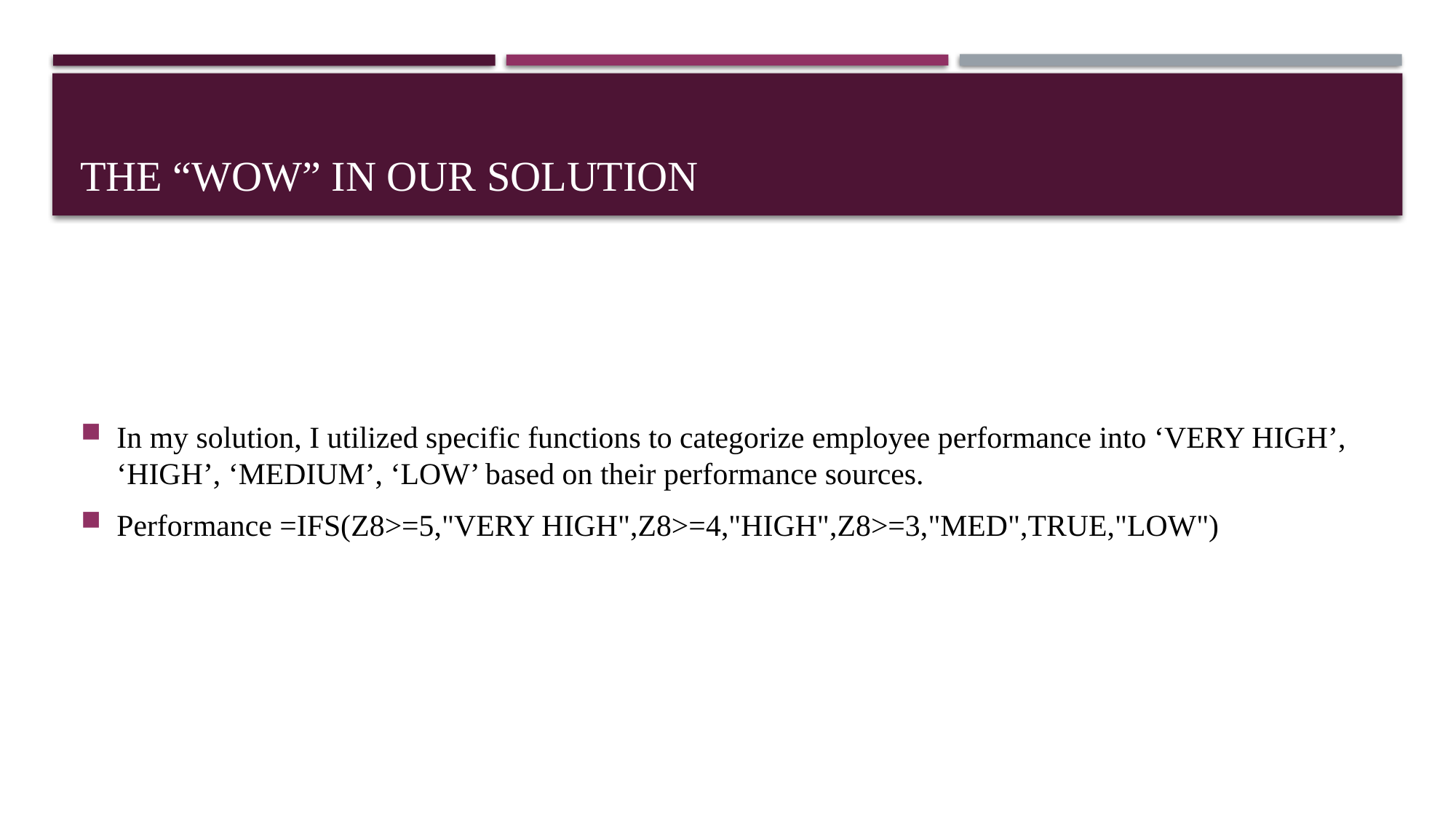

# THE “WOW” IN OUR SOLUTION
In my solution, I utilized specific functions to categorize employee performance into ‘VERY HIGH’, ‘HIGH’, ‘MEDIUM’, ‘LOW’ based on their performance sources.
Performance =IFS(Z8>=5,"VERY HIGH",Z8>=4,"HIGH",Z8>=3,"MED",TRUE,"LOW")